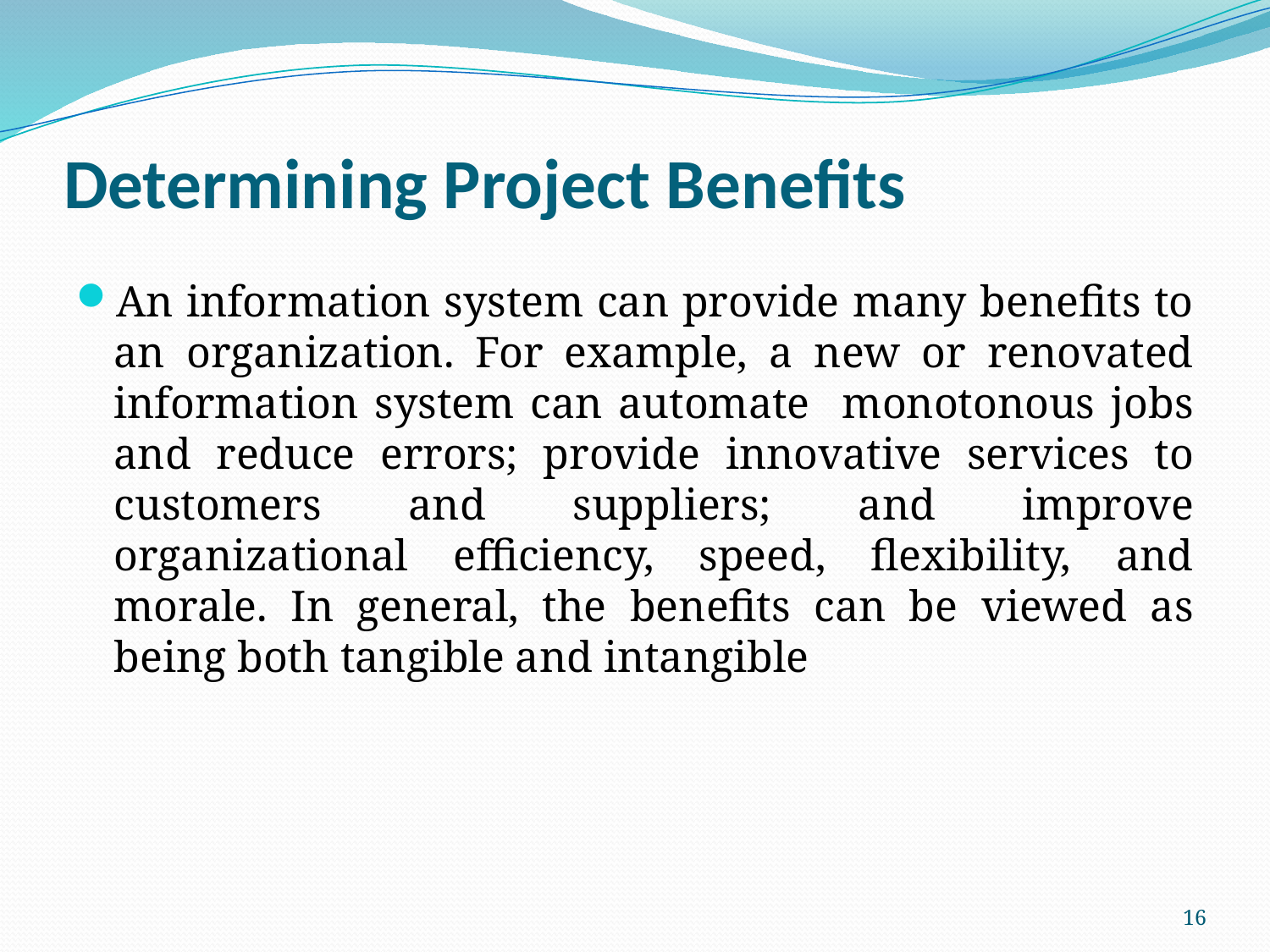

# Determining Project Benefits
An information system can provide many benefits to an organization. For example, a new or renovated information system can automate  monotonous jobs and reduce errors; provide innovative services to customers and suppliers; and improve organizational efficiency, speed, flexibility, and morale. In general, the benefits can be viewed as being both tangible and intangible
16